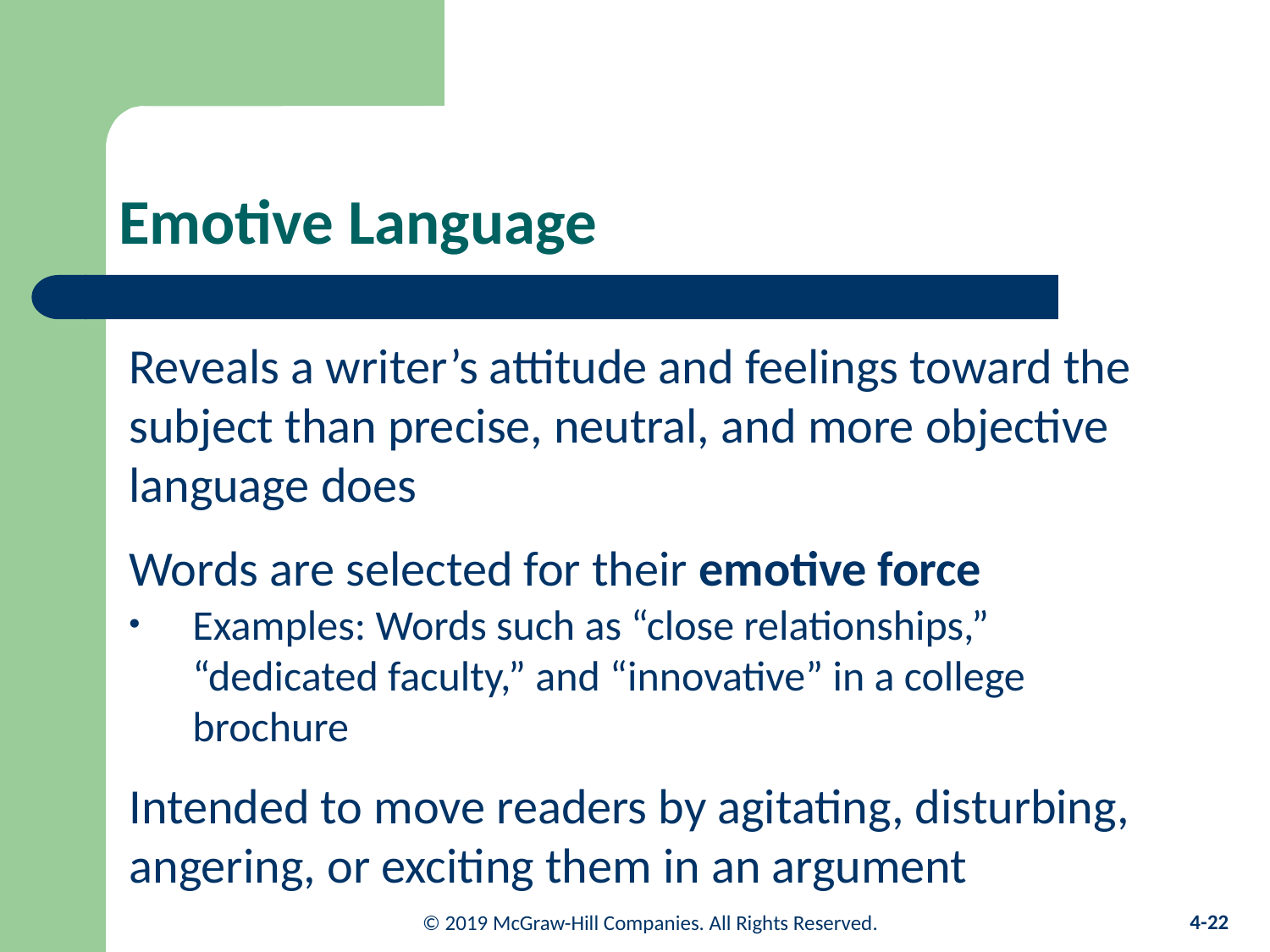

# Emotive Language
Reveals a writer’s attitude and feelings toward the subject than precise, neutral, and more objective language does

Words are selected for their emotive force
Examples: Words such as “close relationships,” “dedicated faculty,” and “innovative” in a college brochure

Intended to move readers by agitating, disturbing, angering, or exciting them in an argument